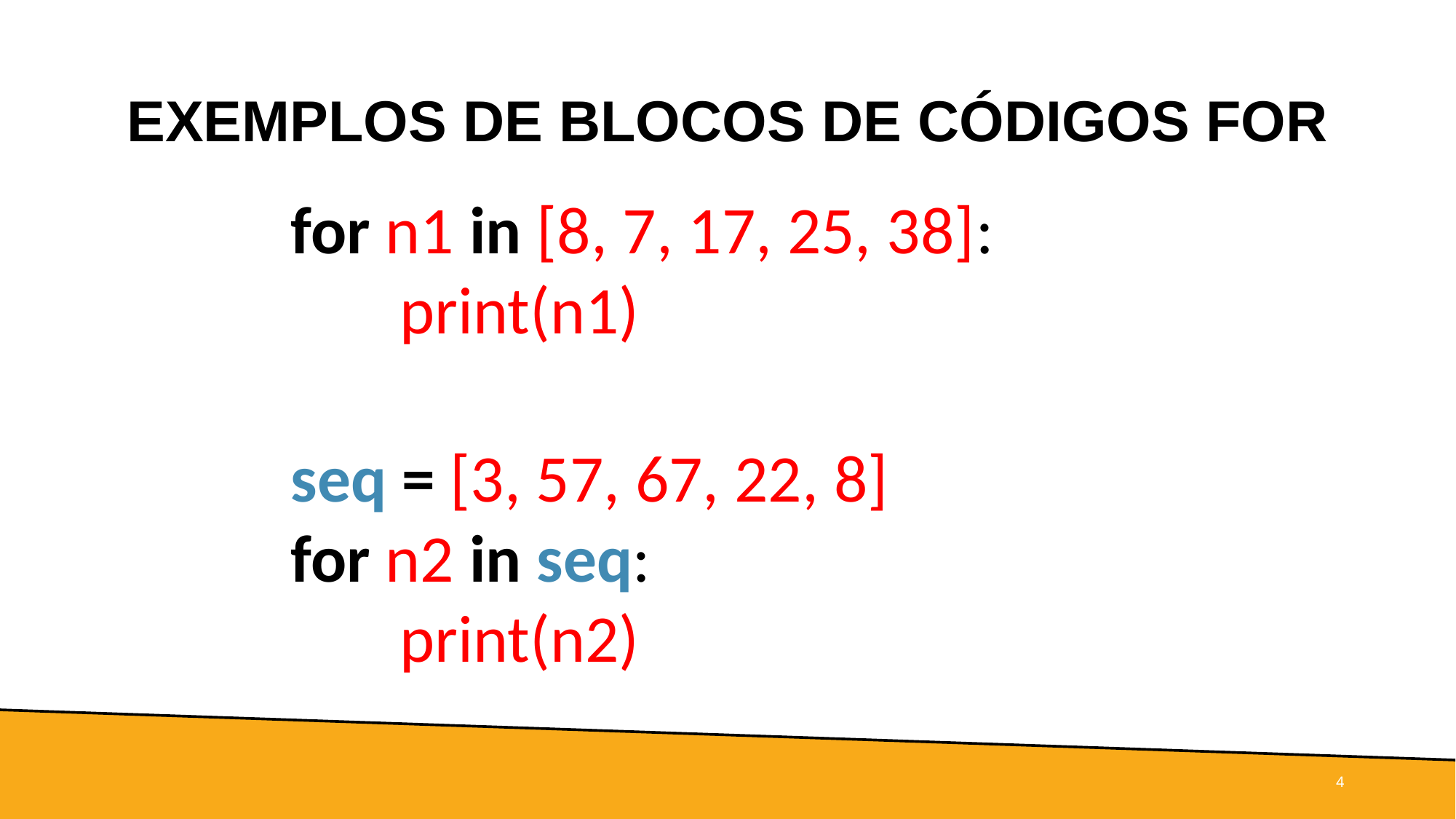

# Exemplos de Blocos DE Códigos for
for n1 in [8, 7, 17, 25, 38]:
	print(n1)
seq = [3, 57, 67, 22, 8]
for n2 in seq:
	print(n2)
4